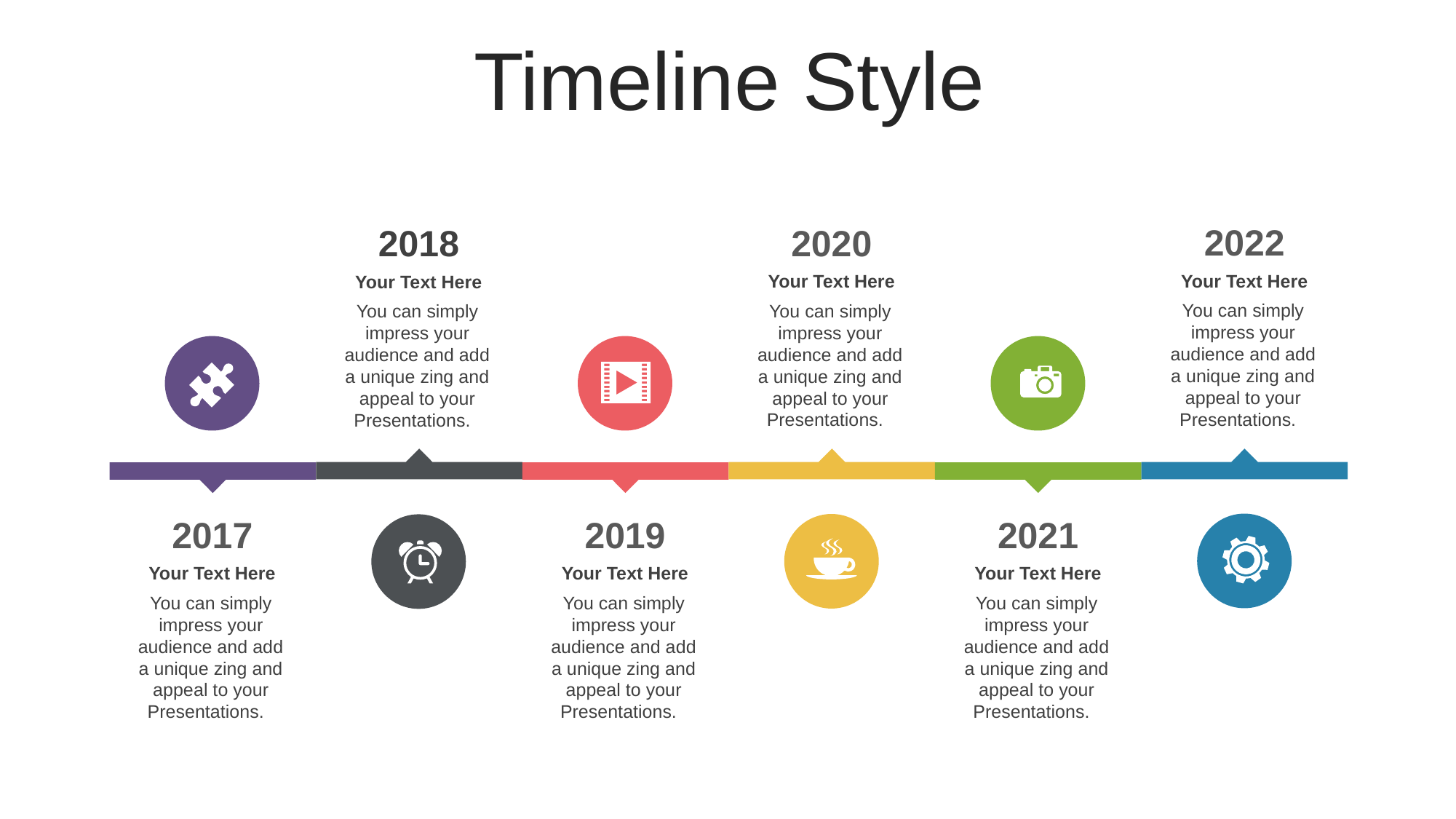

Timeline Style
2022
2020
2018
Your Text Here
You can simply impress your audience and add a unique zing and appeal to your Presentations.
Your Text Here
You can simply impress your audience and add a unique zing and appeal to your Presentations.
Your Text Here
You can simply impress your audience and add a unique zing and appeal to your Presentations.

2017
2019
2021

Your Text Here
You can simply impress your audience and add a unique zing and appeal to your Presentations.
Your Text Here
You can simply impress your audience and add a unique zing and appeal to your Presentations.
Your Text Here
You can simply impress your audience and add a unique zing and appeal to your Presentations.